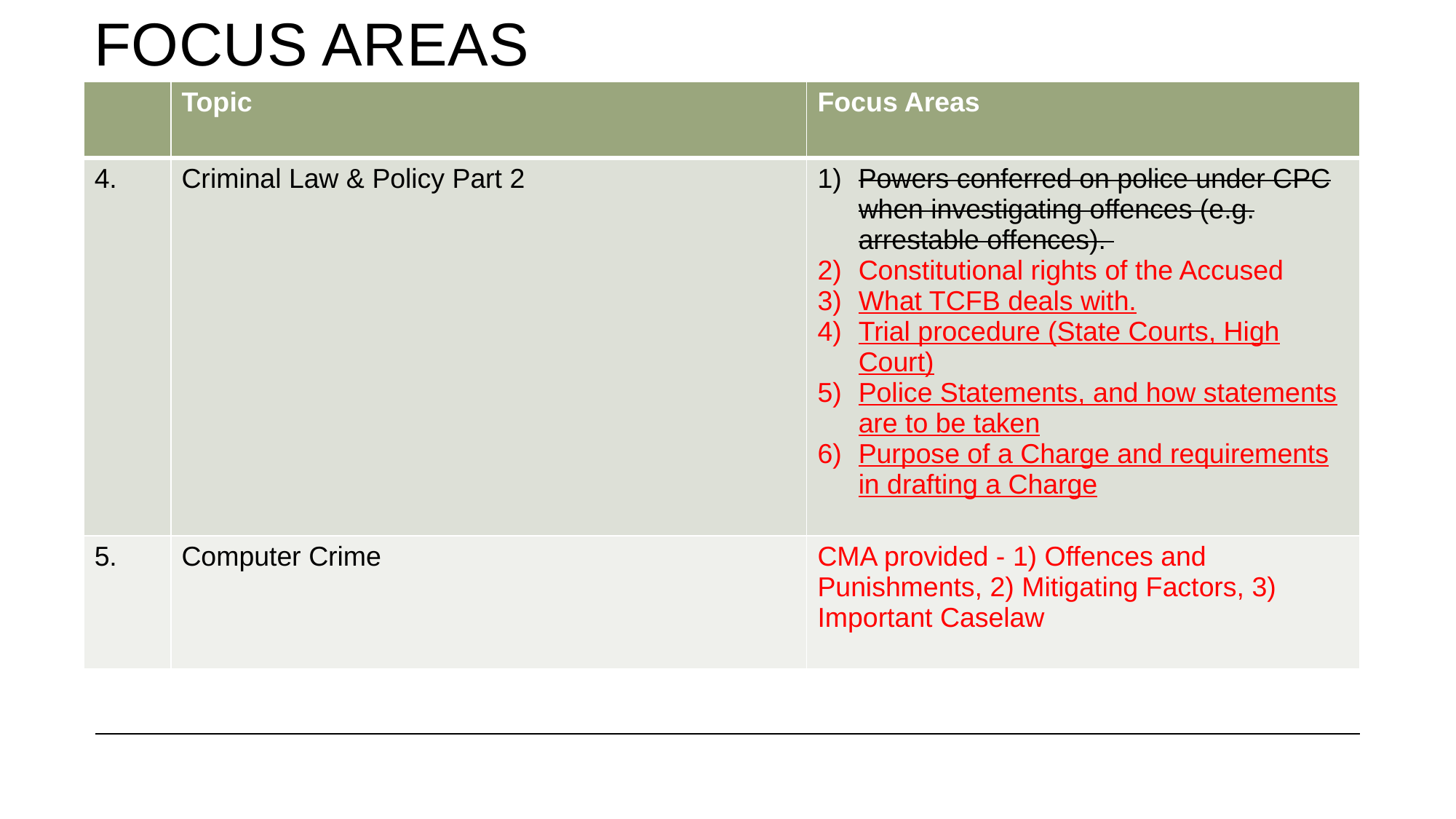

# Focus Areas
|  | Topic | Focus Areas |
| --- | --- | --- |
| 4. | Criminal Law & Policy Part 2 | Powers conferred on police under CPC when investigating offences (e.g. arrestable offences). Constitutional rights of the Accused What TCFB deals with. Trial procedure (State Courts, High Court) Police Statements, and how statements are to be taken Purpose of a Charge and requirements in drafting a Charge |
| 5. | Computer Crime | CMA provided - 1) Offences and Punishments, 2) Mitigating Factors, 3) Important Caselaw |